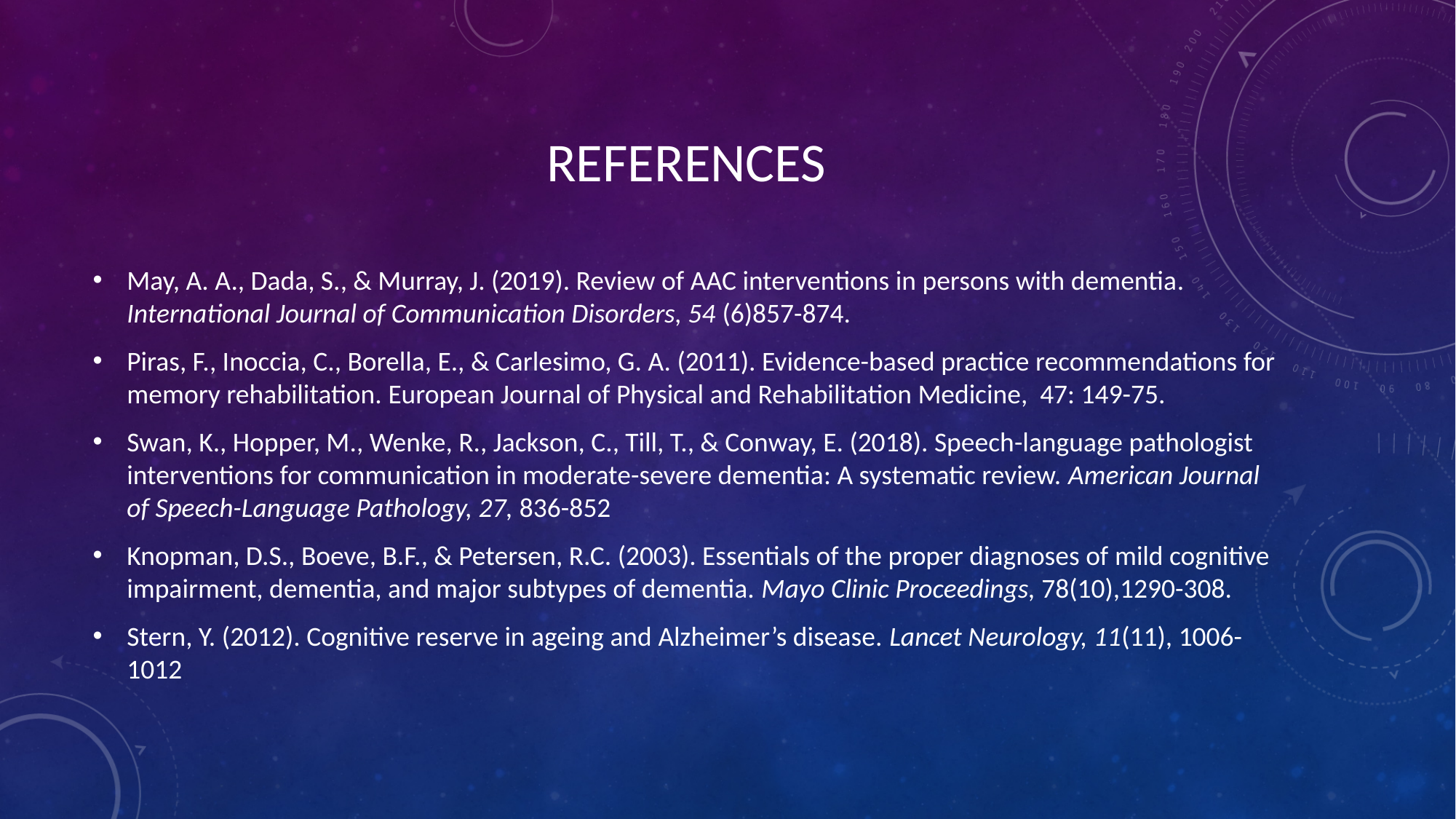

# references
May, A. A., Dada, S., & Murray, J. (2019). Review of AAC interventions in persons with dementia. International Journal of Communication Disorders, 54 (6)857-874.
Piras, F., Inoccia, C., Borella, E., & Carlesimo, G. A. (2011). Evidence-based practice recommendations for memory rehabilitation. European Journal of Physical and Rehabilitation Medicine,  47: 149-75.
Swan, K., Hopper, M., Wenke, R., Jackson, C., Till, T., & Conway, E. (2018). Speech-language pathologist interventions for communication in moderate-severe dementia: A systematic review. American Journal of Speech-Language Pathology, 27, 836-852
Knopman, D.S., Boeve, B.F., & Petersen, R.C. (2003). Essentials of the proper diagnoses of mild cognitive impairment, dementia, and major subtypes of dementia. Mayo Clinic Proceedings, 78(10),1290-308.
Stern, Y. (2012). Cognitive reserve in ageing and Alzheimer’s disease. Lancet Neurology, 11(11), 1006-1012